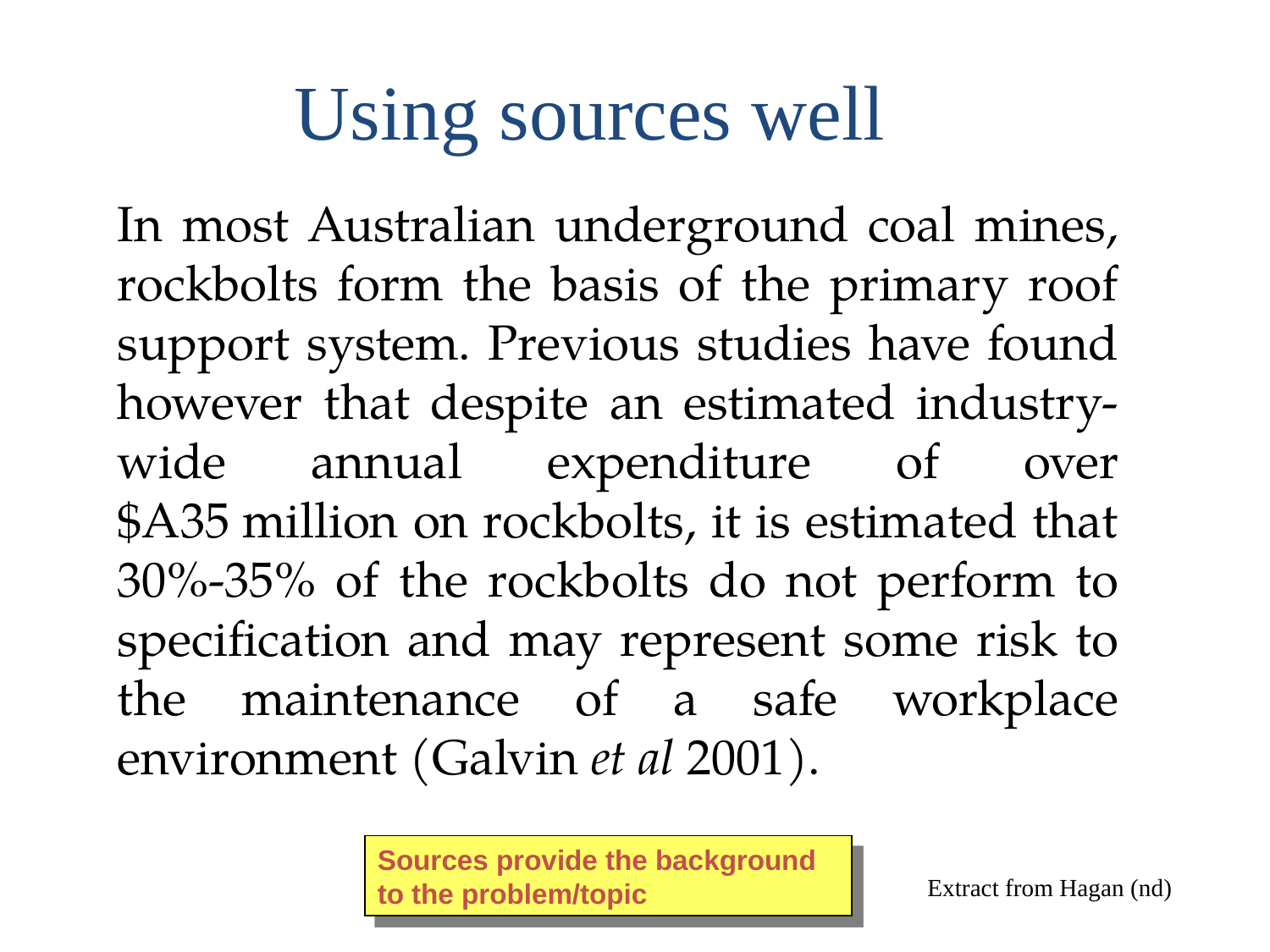

Using sources well

In most Australian underground coal mines, rockbolts form the basis of the primary roof support system. Previous studies have found however that despite an estimated industry-wide annual expenditure of over $A35 million on rockbolts, it is estimated that 30%-35% of the rockbolts do not perform to specification and may represent some risk to the maintenance of a safe workplace environment (Galvin et al 2001).

Sources provide the background to the problem/topic
Extract from Hagan (nd)